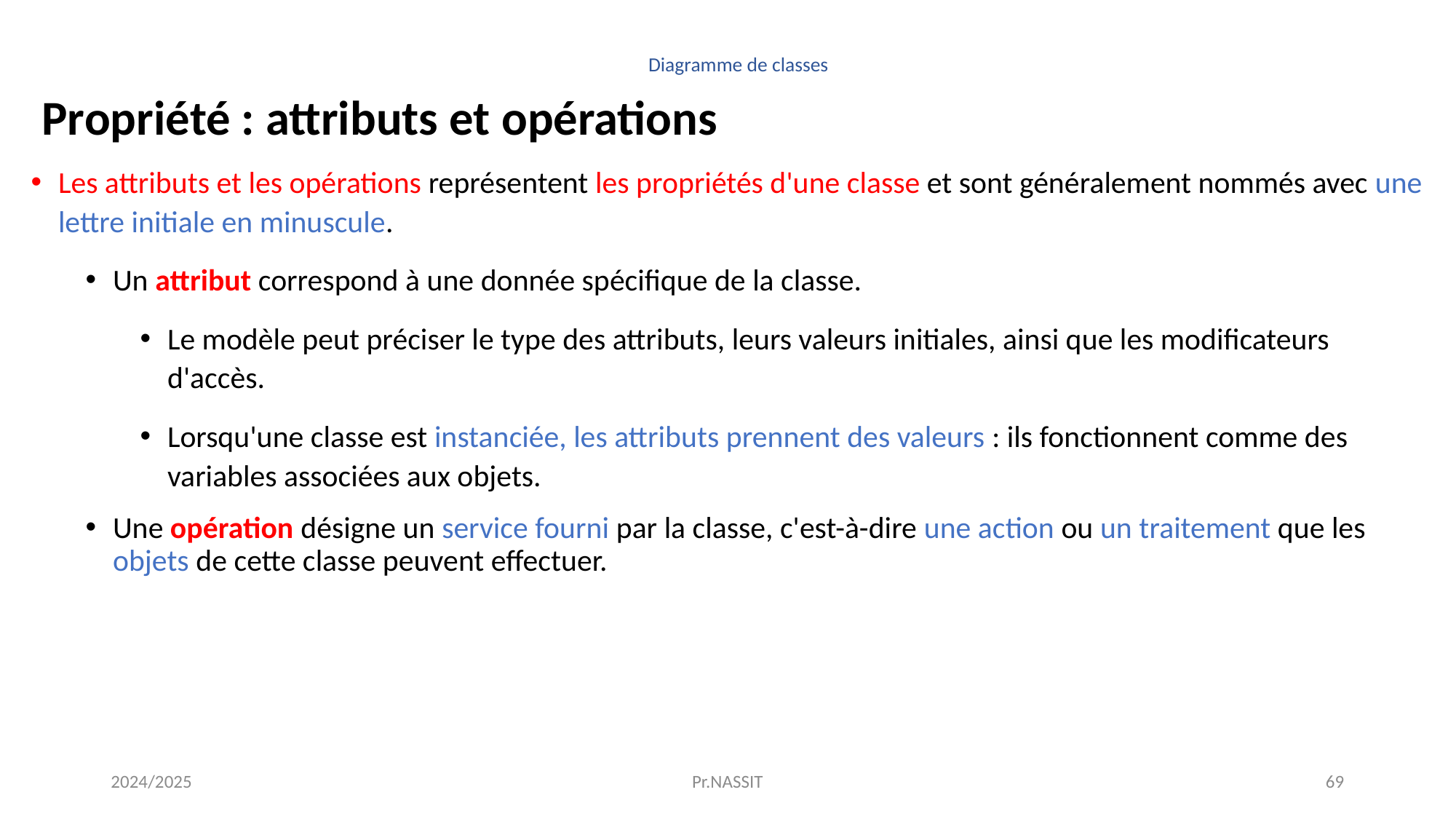

# Diagramme de classes
 Propriété : attributs et opérations
Les attributs et les opérations représentent les propriétés d'une classe et sont généralement nommés avec une lettre initiale en minuscule.
Un attribut correspond à une donnée spécifique de la classe.
Le modèle peut préciser le type des attributs, leurs valeurs initiales, ainsi que les modificateurs d'accès.
Lorsqu'une classe est instanciée, les attributs prennent des valeurs : ils fonctionnent comme des variables associées aux objets.
Une opération désigne un service fourni par la classe, c'est-à-dire une action ou un traitement que les objets de cette classe peuvent effectuer.
2024/2025
Pr.NASSIT
69